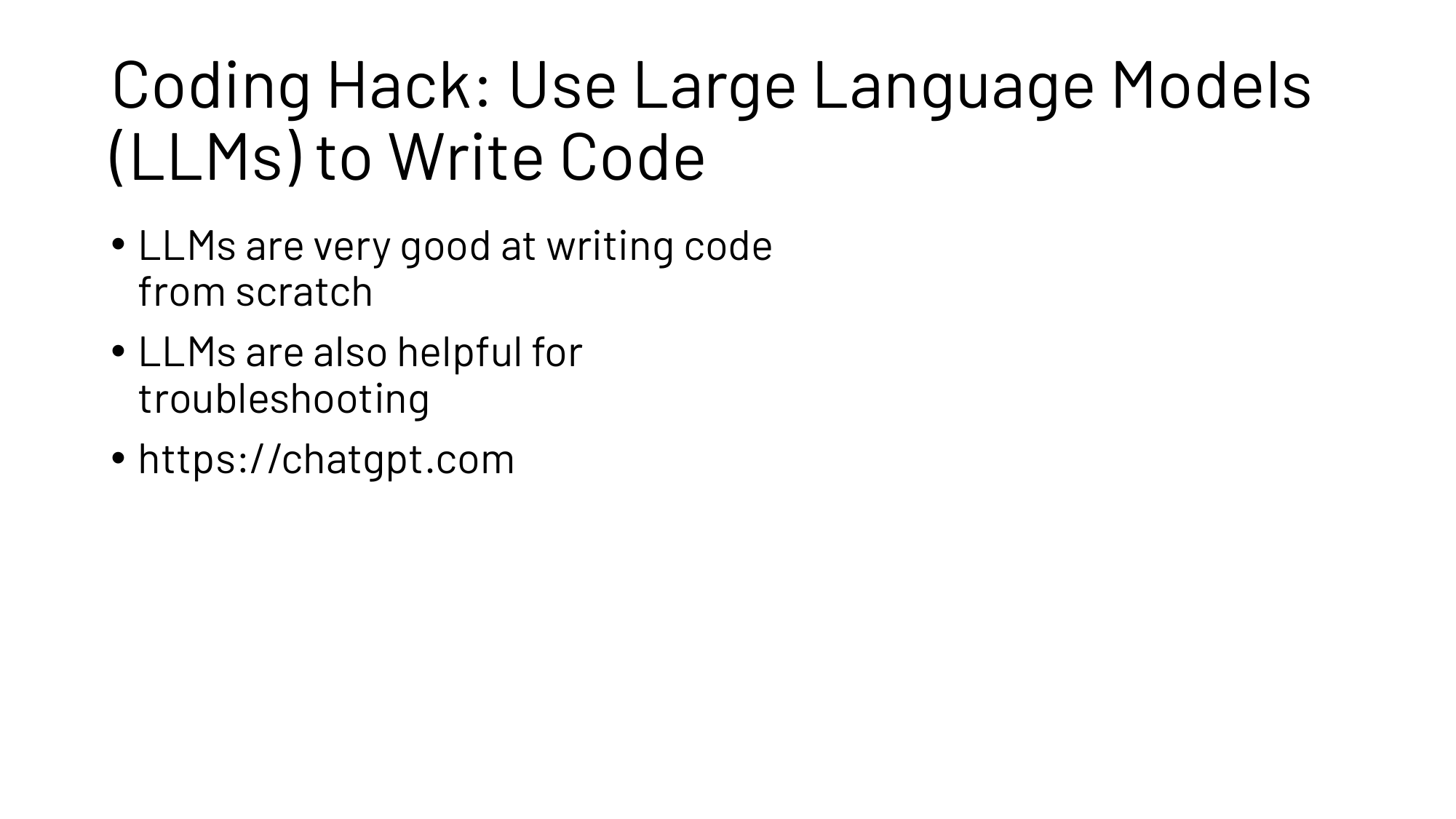

# Coding Hack: Use Large Language Models (LLMs) to Write Code
LLMs are very good at writing code from scratch
LLMs are also helpful for troubleshooting
https://chatgpt.com